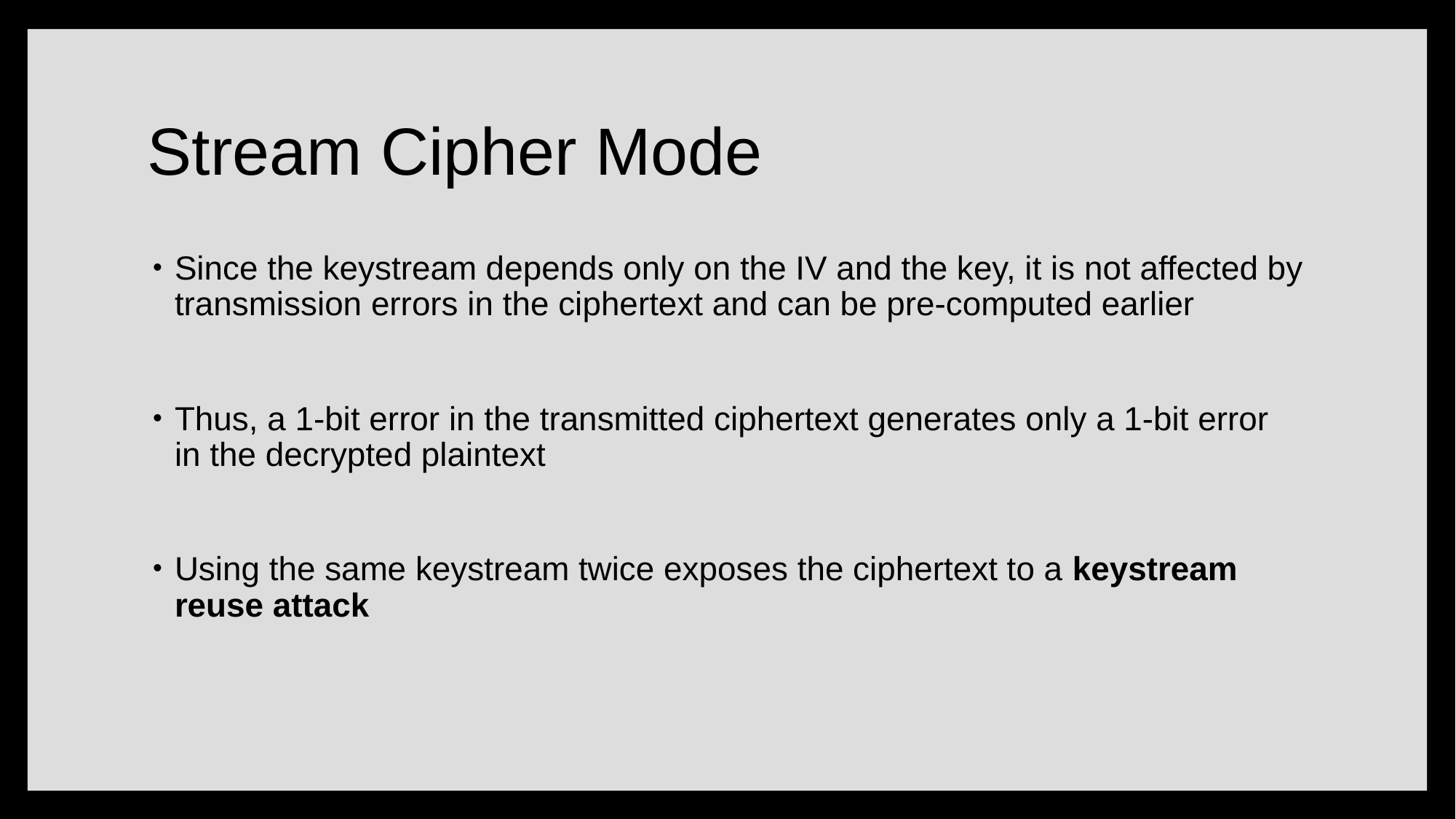

# Stream Cipher Mode
Since the keystream depends only on the IV and the key, it is not affected by
transmission errors in the ciphertext and can be pre-computed earlier

Thus, a 1-bit error in the transmitted ciphertext generates only a 1-bit error in the decrypted plaintext

Using the same keystream twice exposes the ciphertext to a keystream reuse attack